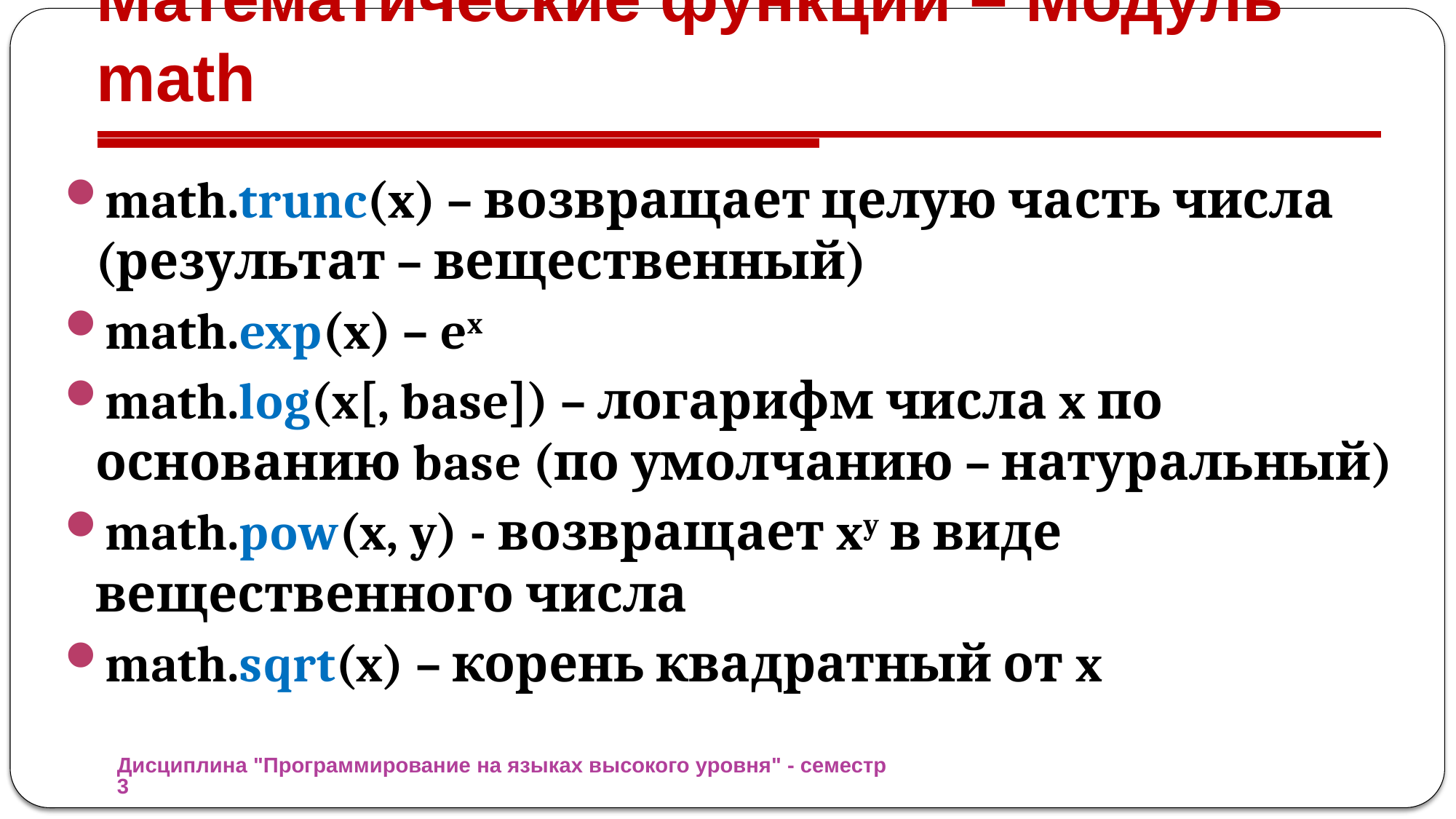

# Математические функции – Модуль math
math.trunc(x) – возвращает целую часть числа (результат – вещественный)
math.exp(x) – ex
math.log(x[, base]) – логарифм числа x по основанию base (по умолчанию – натуральный)
math.pow(x, y) - возвращает xy в виде вещественного числа
math.sqrt(x) – корень квадратный от x

Дисциплина "Программирование на языках высокого уровня" - семестр 3